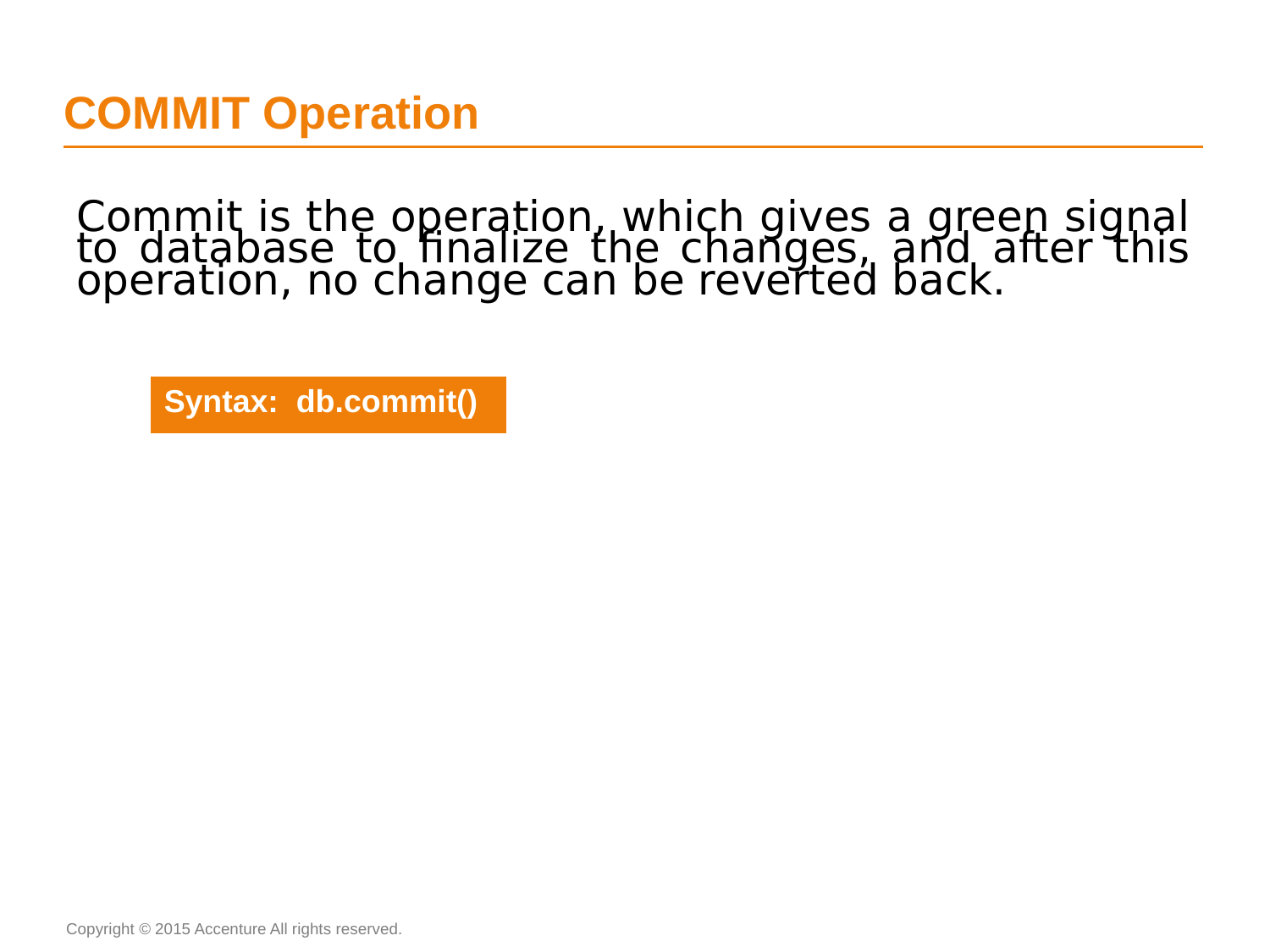

# COMMIT Operation
Commit is the operation, which gives a green signal to database to finalize the changes, and after this operation, no change can be reverted back.
| Syntax: db.commit() |
| --- |